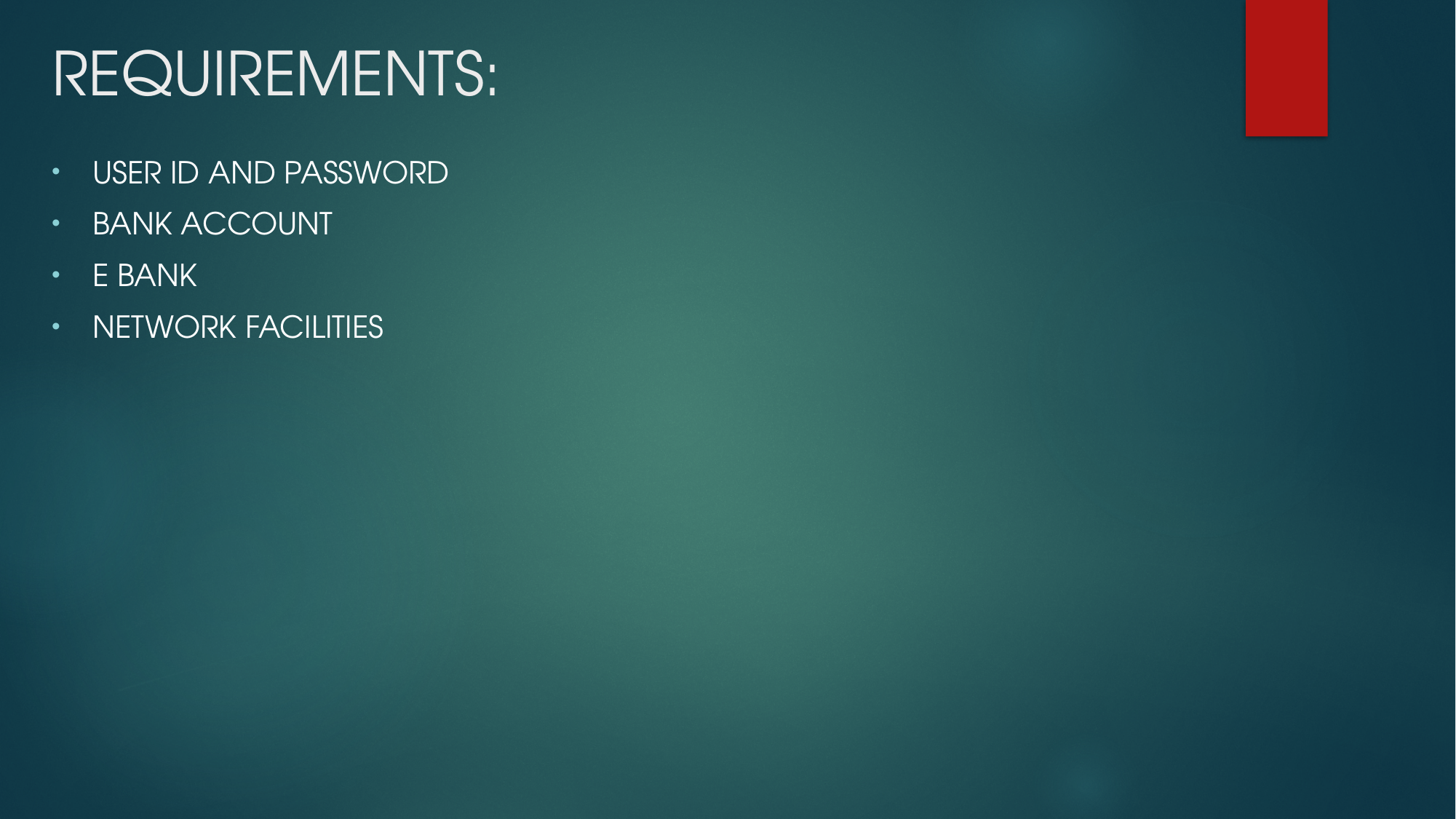

# REQUIREMENTS:
USER ID AND PASSWORD
BANK ACCOUNT
E BANK
NETWORK FACILITIES